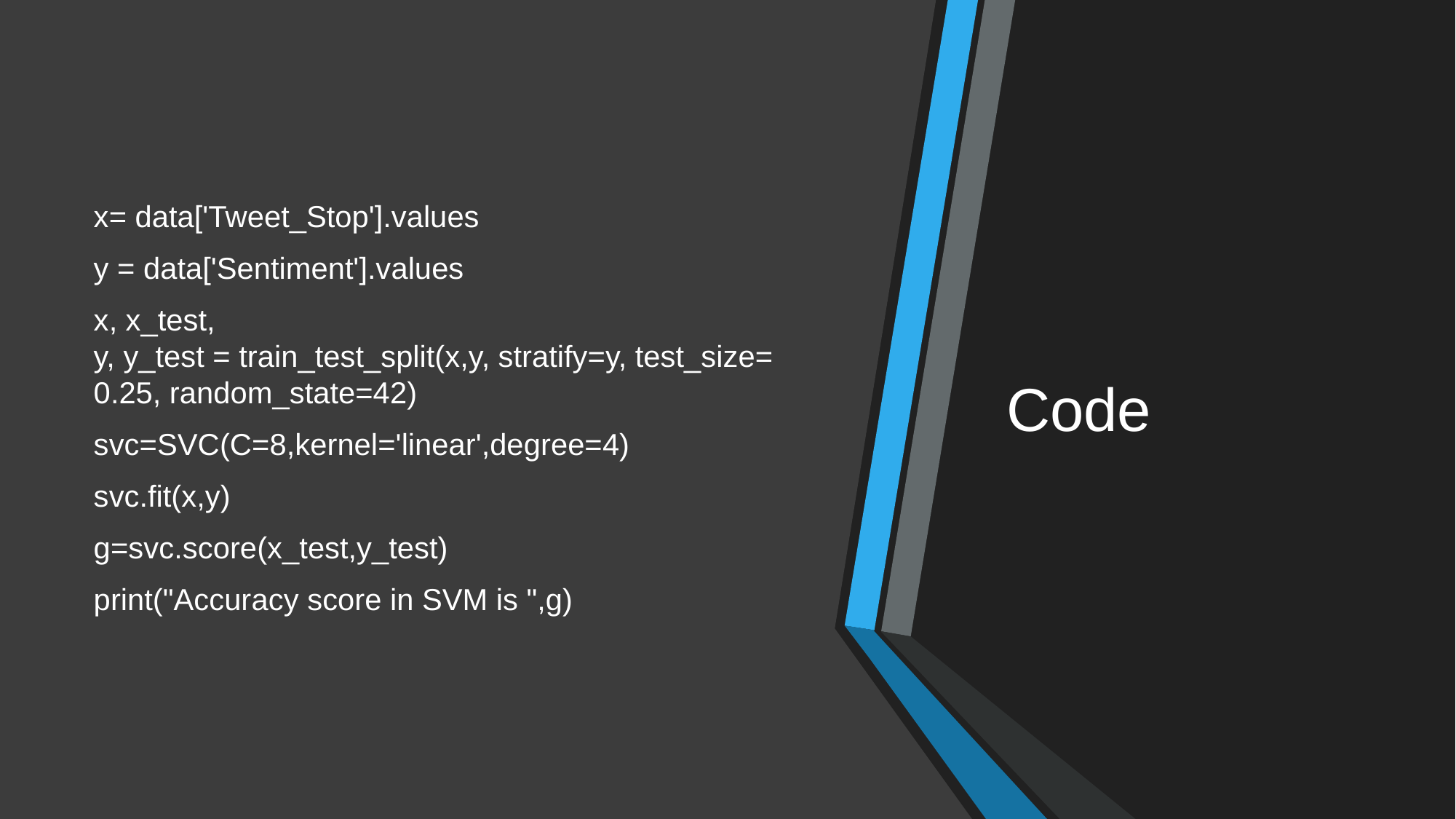

x= data['Tweet_Stop'].values
y = data['Sentiment'].values
x, x_test, y, y_test = train_test_split(x,y, stratify=y, test_size=0.25, random_state=42)
svc=SVC(C=8,kernel='linear',degree=4)
svc.fit(x,y)
g=svc.score(x_test,y_test)
print("Accuracy score in SVM is ",g)
# Code